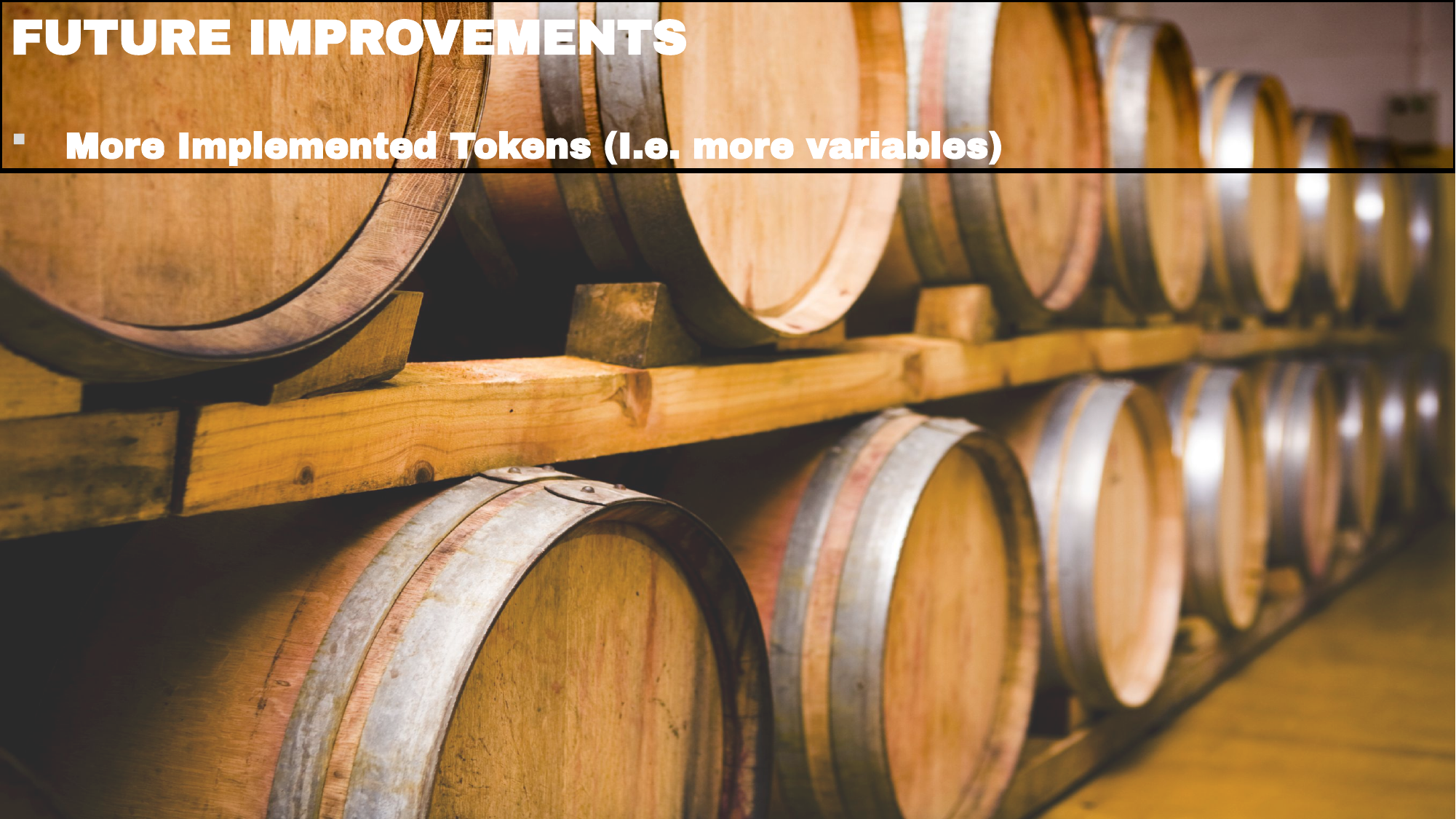

FUTURE IMPROVEMENTS

More Implemented Tokens (I.e. more variables)